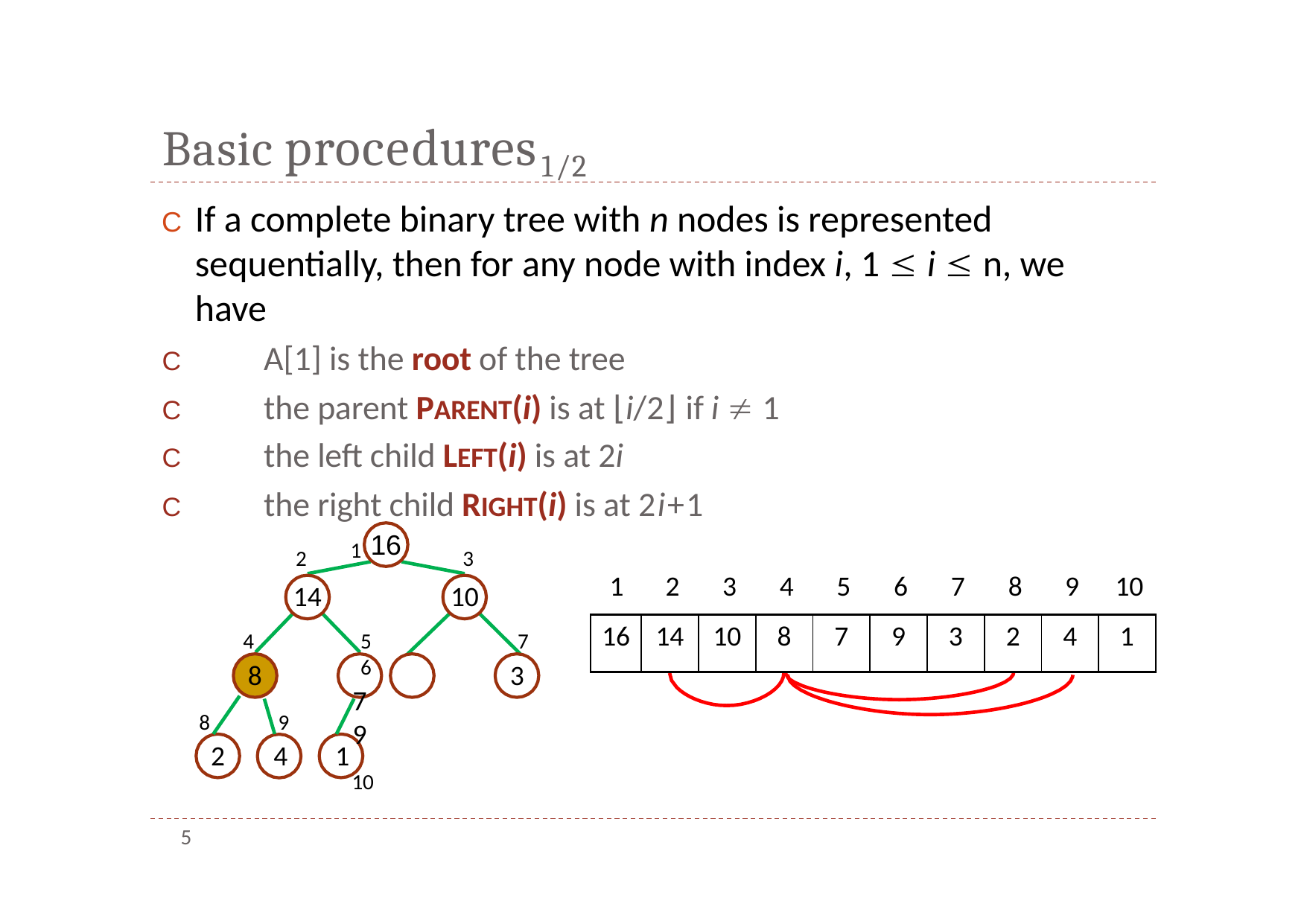

# Basic procedures1/2
C	If a complete binary tree with n nodes is represented  sequentially, then for any node with index i, 1 ≤ i ≤ n, we have
C	A[1] is the root of the tree
C	the parent PARENT(i) is at ⌊i/2⌋ if i ≠ 1
C	the left child LEFT(i) is at 2i
C	the right child RIGHT(i) is at 2i+1
1

16
2
14
3
10

1	2	3	4	5	6	7	8	9	10

| 16 | 14 | 10 | 8 | 7 | 9 | 3 | 2 | 4 | 1 |
| --- | --- | --- | --- | --- | --- | --- | --- | --- | --- |
4
8
5	6
7	9
10
7
3

9
2	4	1
8

5